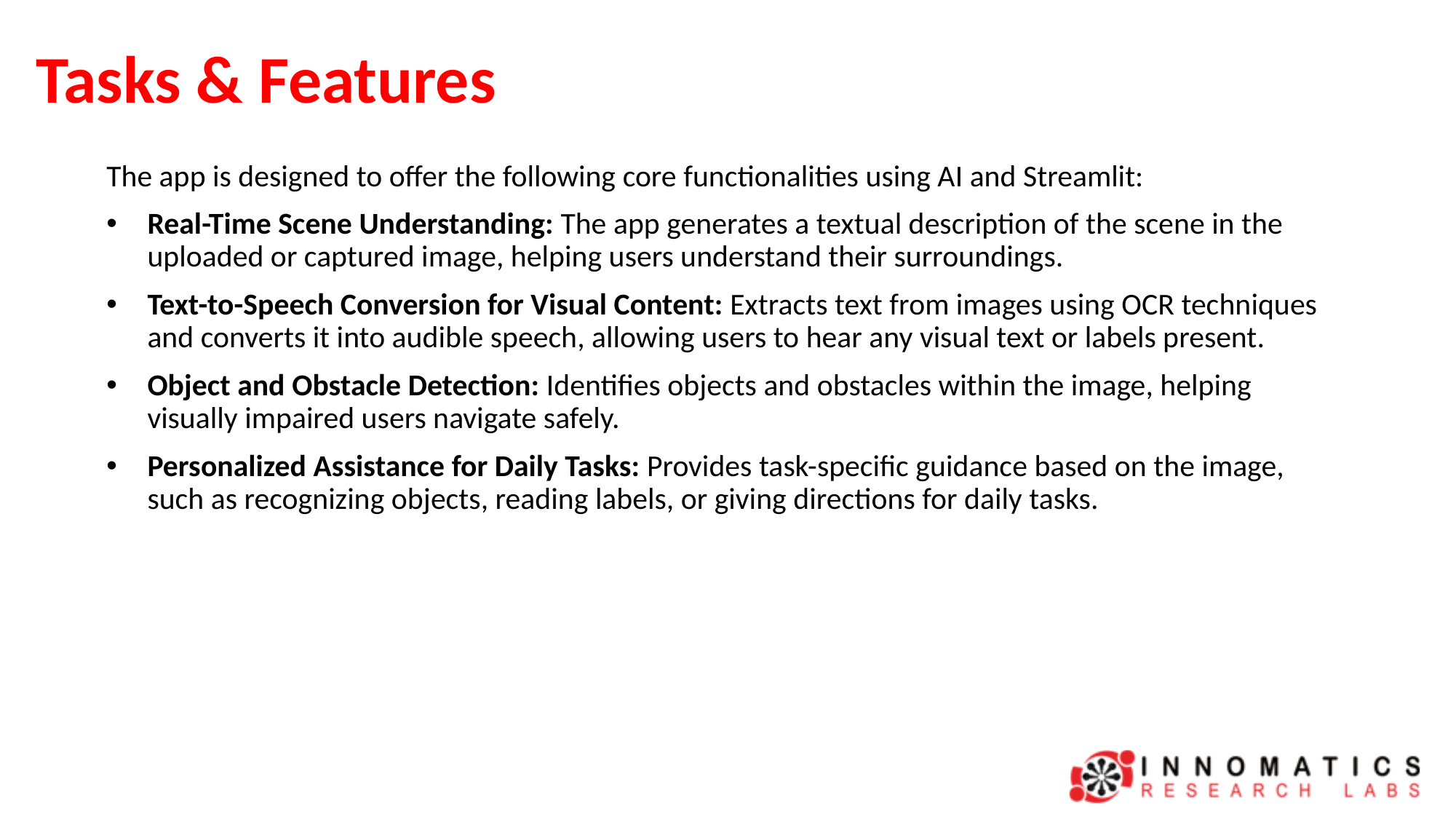

# Tasks & Features
The app is designed to offer the following core functionalities using AI and Streamlit:
Real-Time Scene Understanding: The app generates a textual description of the scene in the uploaded or captured image, helping users understand their surroundings.
Text-to-Speech Conversion for Visual Content: Extracts text from images using OCR techniques and converts it into audible speech, allowing users to hear any visual text or labels present.
Object and Obstacle Detection: Identifies objects and obstacles within the image, helping visually impaired users navigate safely.
Personalized Assistance for Daily Tasks: Provides task-specific guidance based on the image, such as recognizing objects, reading labels, or giving directions for daily tasks.